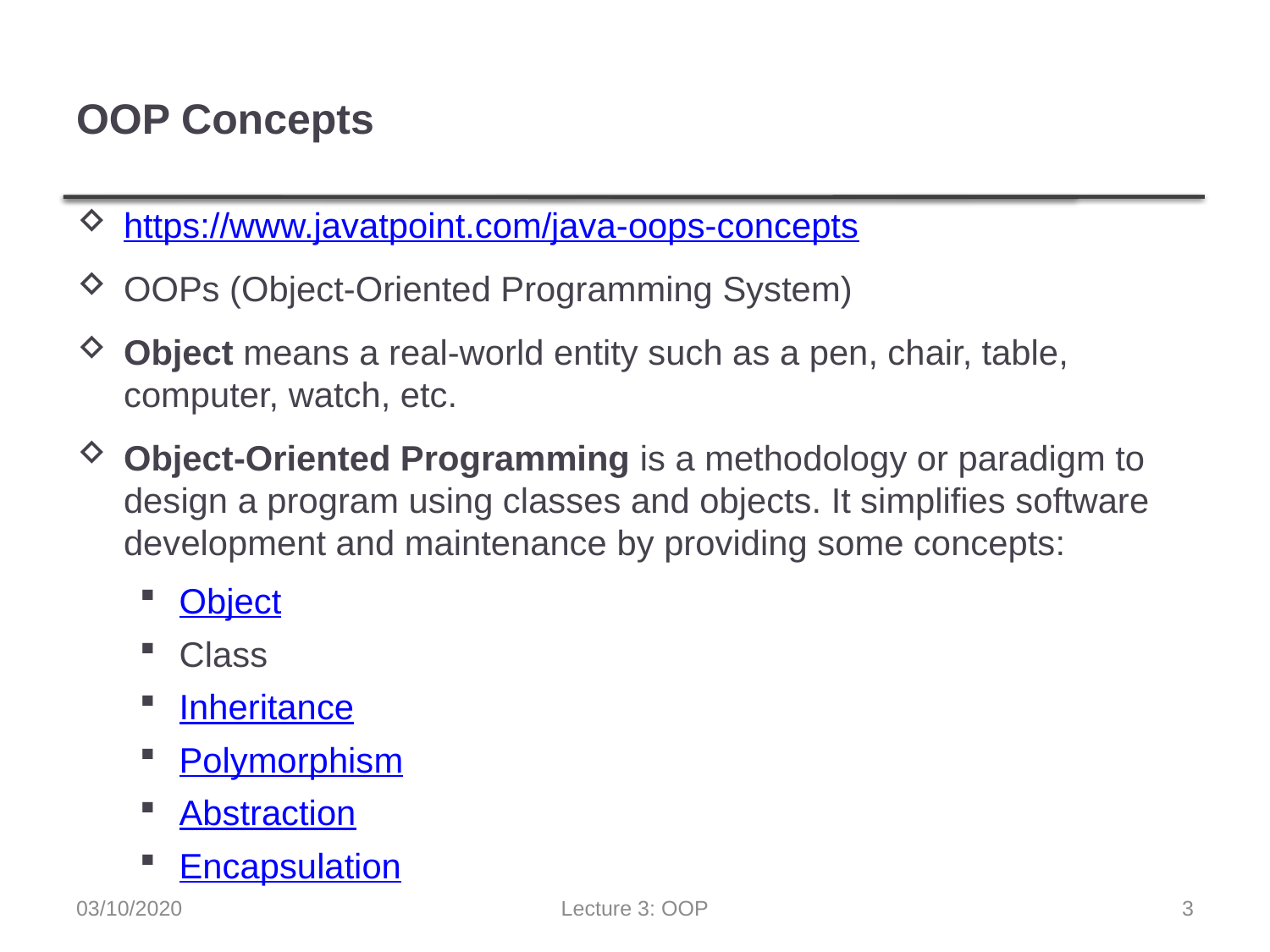

# OOP Concepts
https://www.javatpoint.com/java-oops-concepts
OOPs (Object-Oriented Programming System)
Object means a real-world entity such as a pen, chair, table, computer, watch, etc.
Object-Oriented Programming is a methodology or paradigm to design a program using classes and objects. It simplifies software development and maintenance by providing some concepts:
Object
Class
Inheritance
Polymorphism
Abstraction
Encapsulation
03/10/2020
Lecture 3: OOP
3